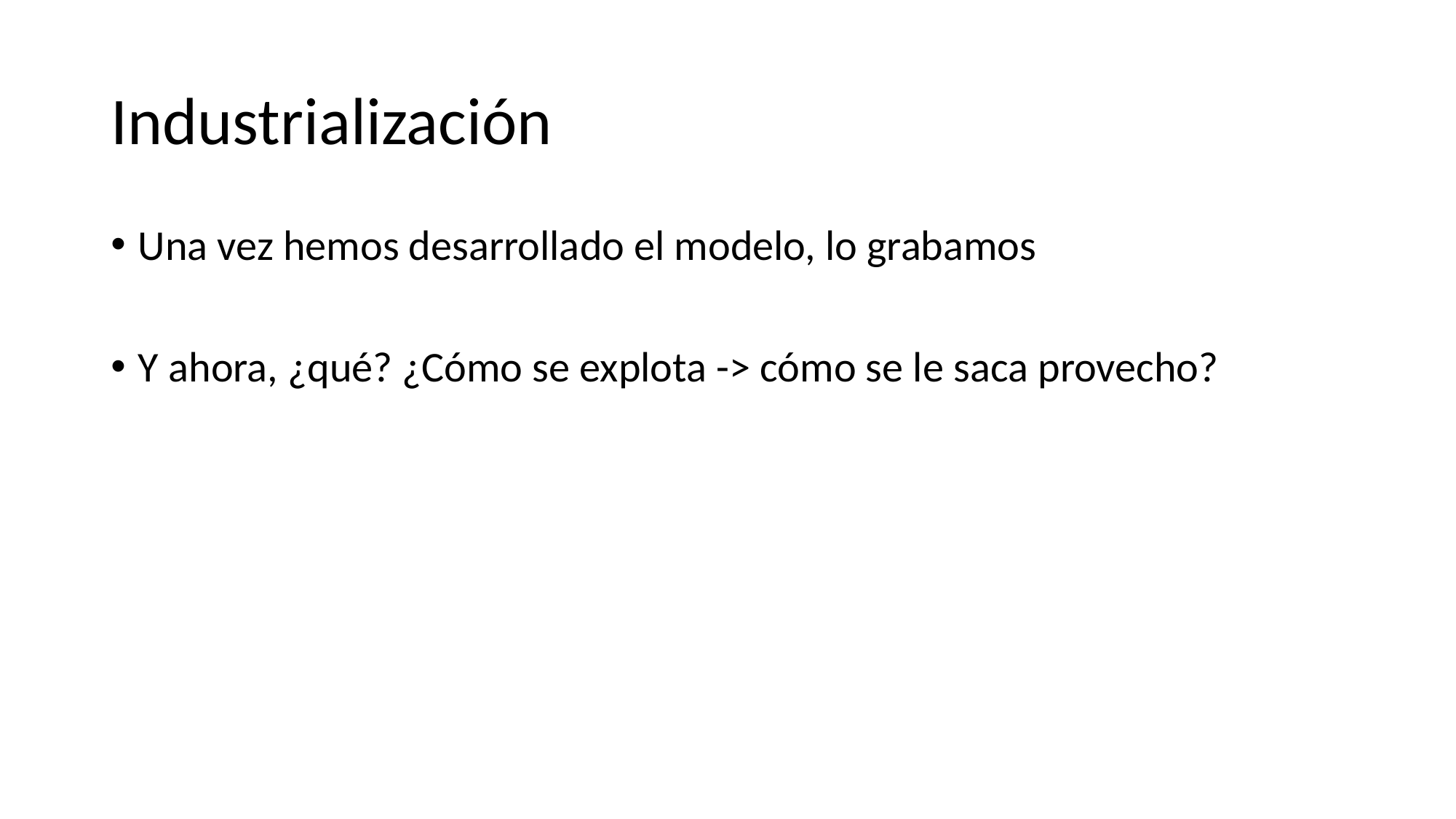

# Industrialización
Una vez hemos desarrollado el modelo, lo grabamos

Y ahora, ¿qué? ¿Cómo se explota -> cómo se le saca provecho?